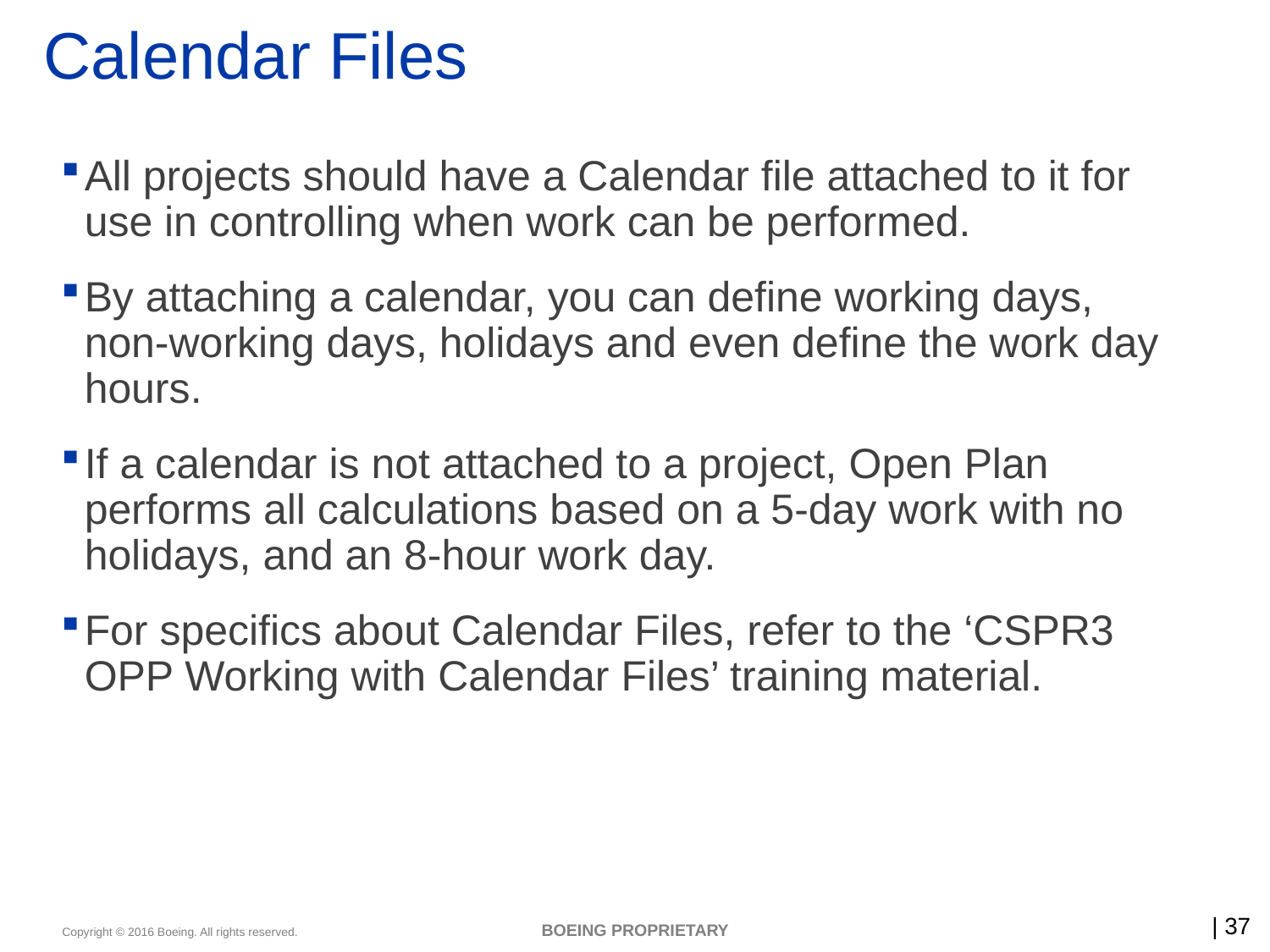

# Calendar Files
All projects should have a Calendar file attached to it for use in controlling when work can be performed.
By attaching a calendar, you can define working days, non-working days, holidays and even define the work day hours.
If a calendar is not attached to a project, Open Plan performs all calculations based on a 5-day work with no holidays, and an 8-hour work day.
For specifics about Calendar Files, refer to the ‘CSPR3 OPP Working with Calendar Files’ training material.
BOEING PROPRIETARY
37